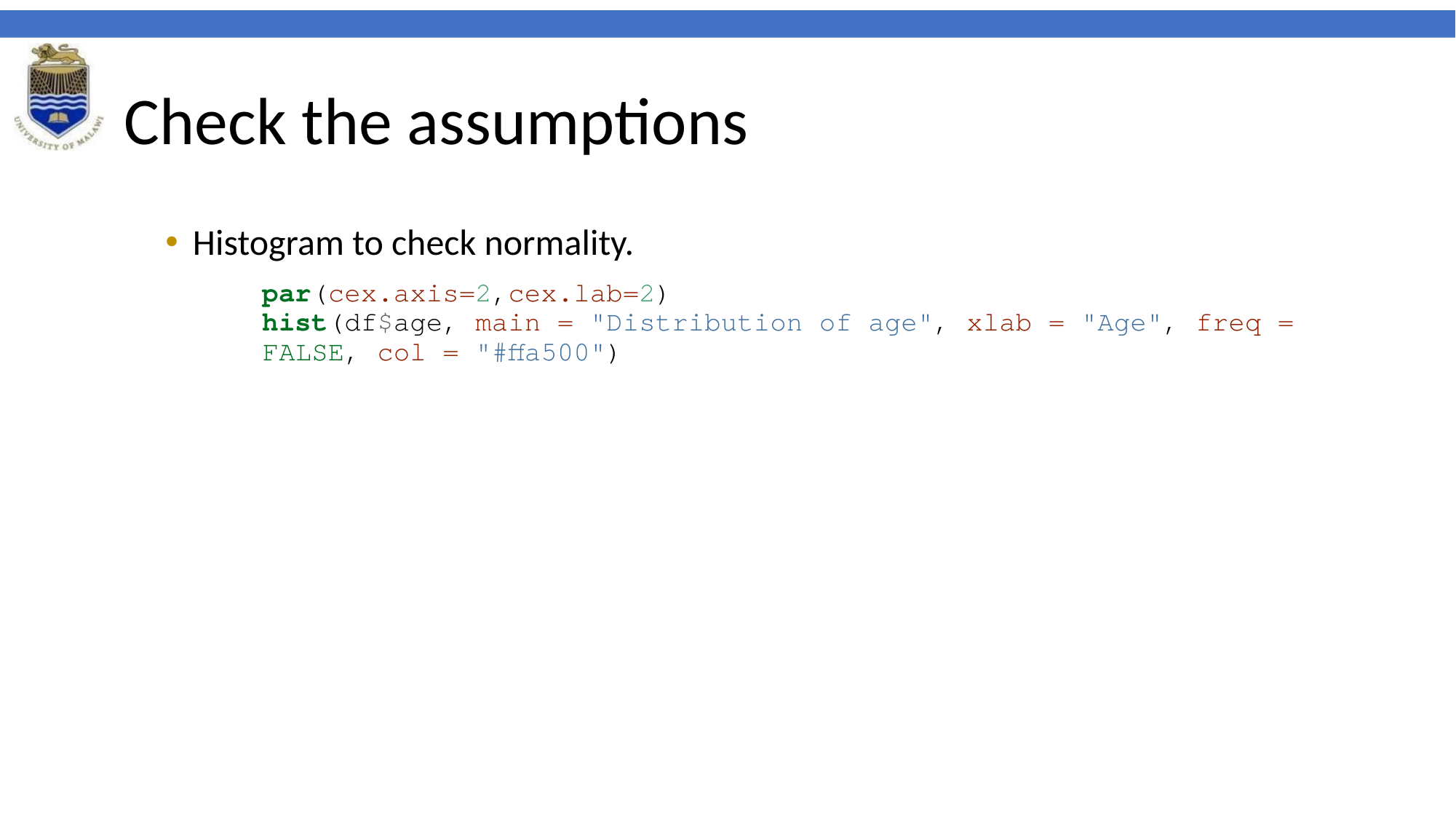

# Check the assumptions
Histogram to check normality.
par(cex.axis=2,cex.lab=2)
hist(df$age, main = "Distribution of age", xlab = "Age", freq = FALSE, col = "#ffa500")